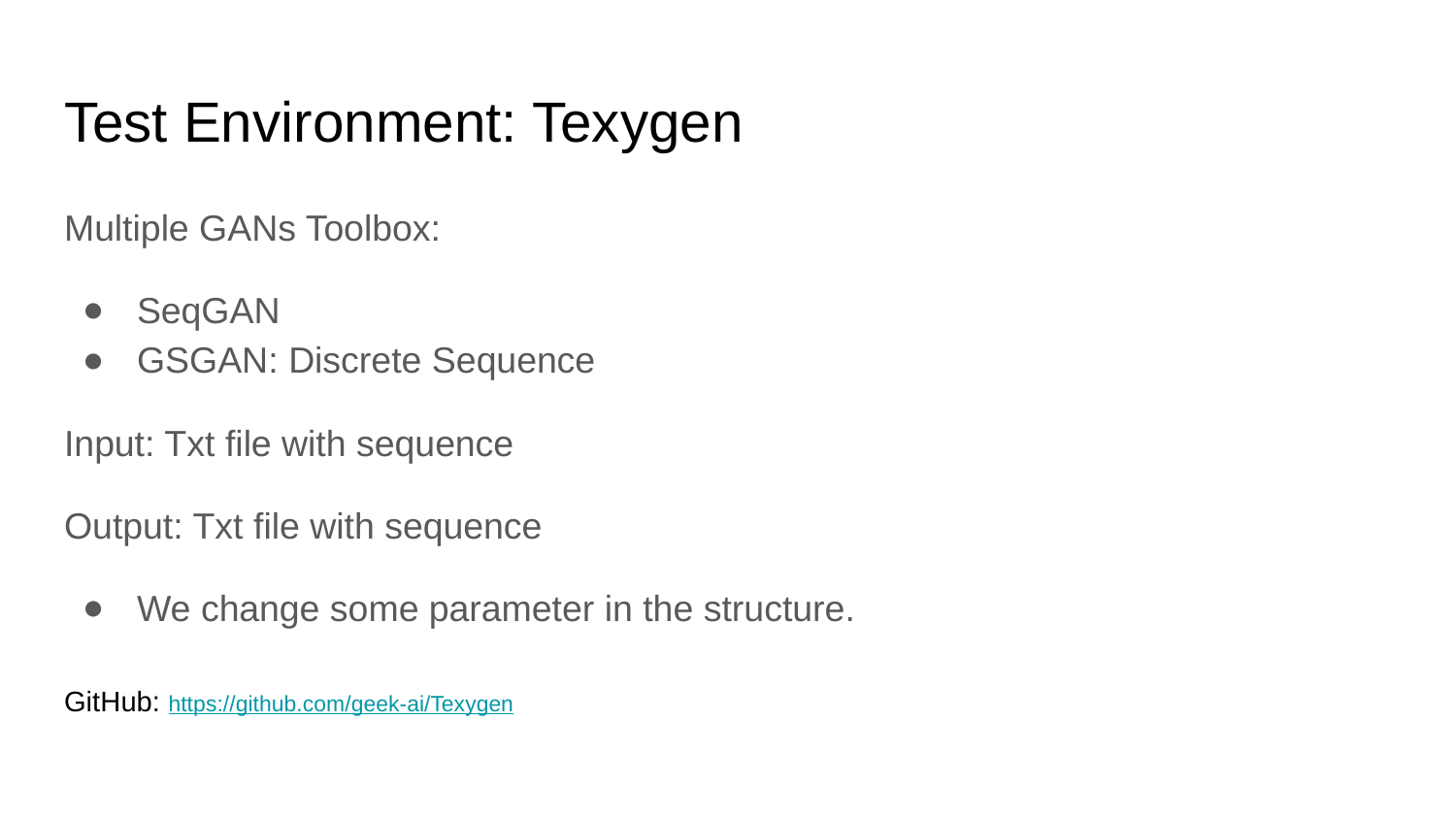

# Test Environment: Texygen
Multiple GANs Toolbox:
SeqGAN
GSGAN: Discrete Sequence
Input: Txt file with sequence
Output: Txt file with sequence
We change some parameter in the structure.

GitHub: https://github.com/geek-ai/Texygen